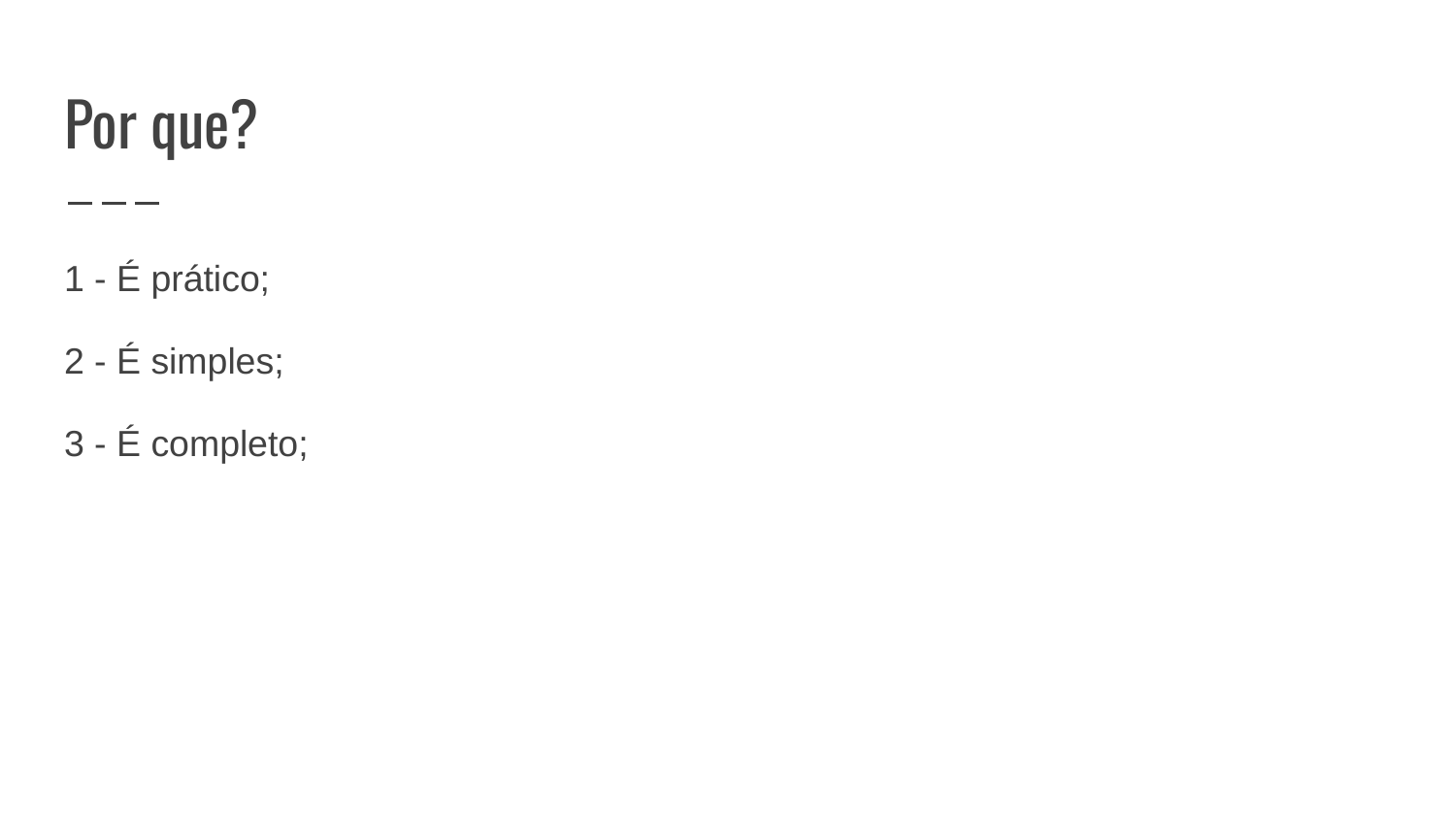

# Por que?
1 - É prático;
2 - É simples;
3 - É completo;